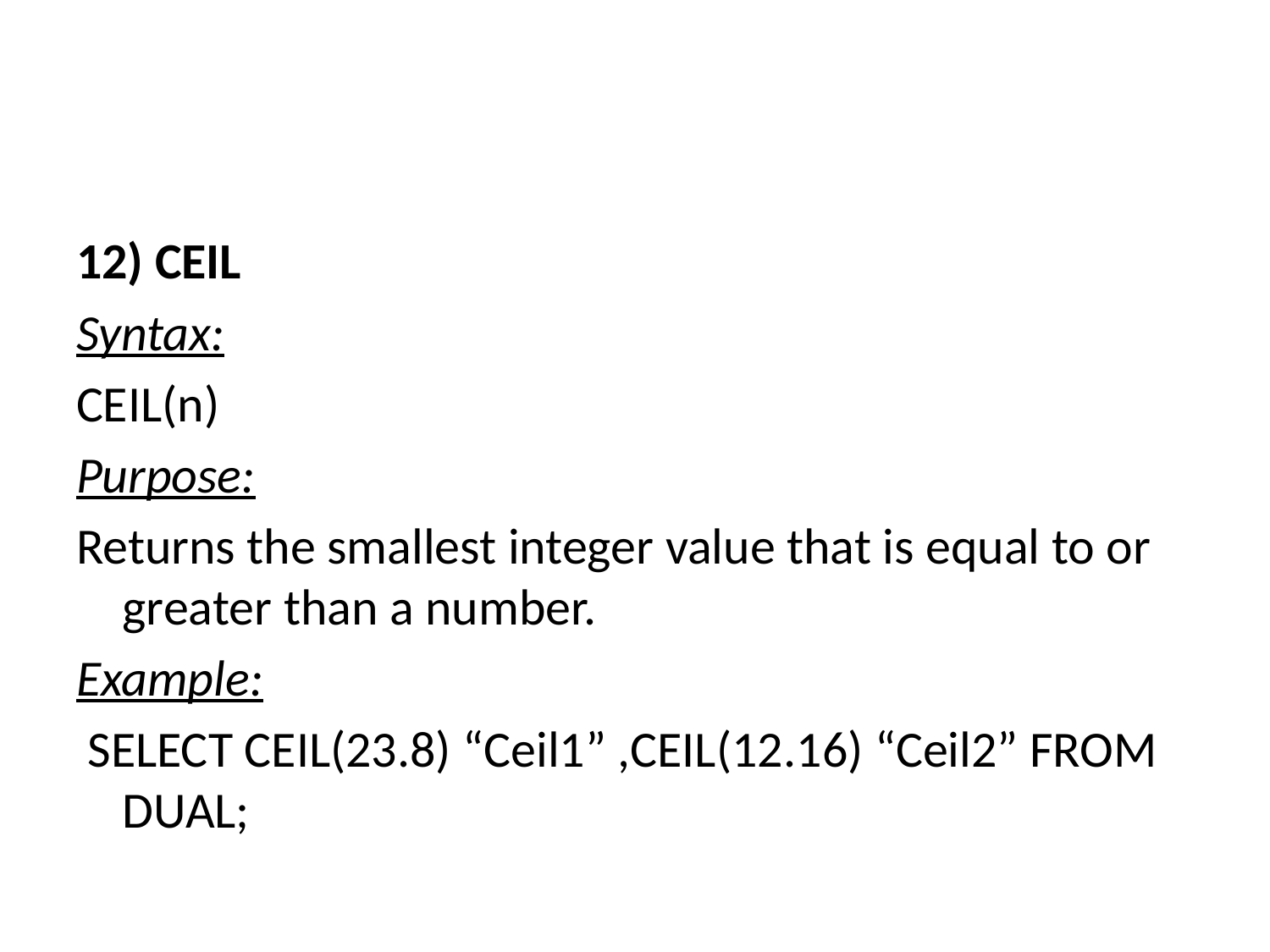

#
12) CEIL
Syntax:
CEIL(n)
Purpose:
Returns the smallest integer value that is equal to or greater than a number.
Example:
 SELECT CEIL(23.8) “Ceil1” ,CEIL(12.16) “Ceil2” FROM DUAL;